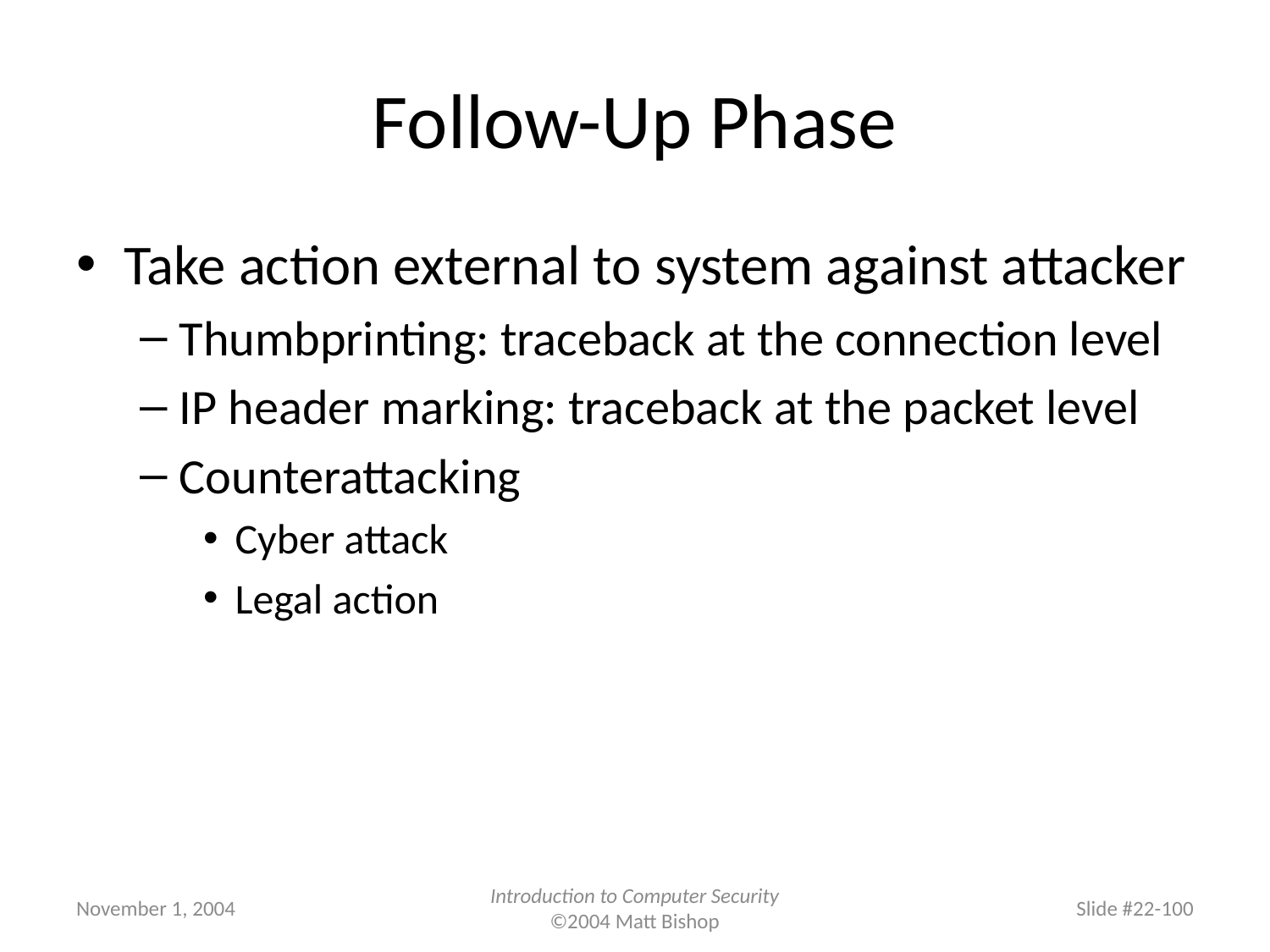

# Follow-Up Phase
Take action external to system against attacker
Thumbprinting: traceback at the connection level
IP header marking: traceback at the packet level
Counterattacking
Cyber attack
Legal action
November 1, 2004
Introduction to Computer Security
©2004 Matt Bishop
Slide #22-100